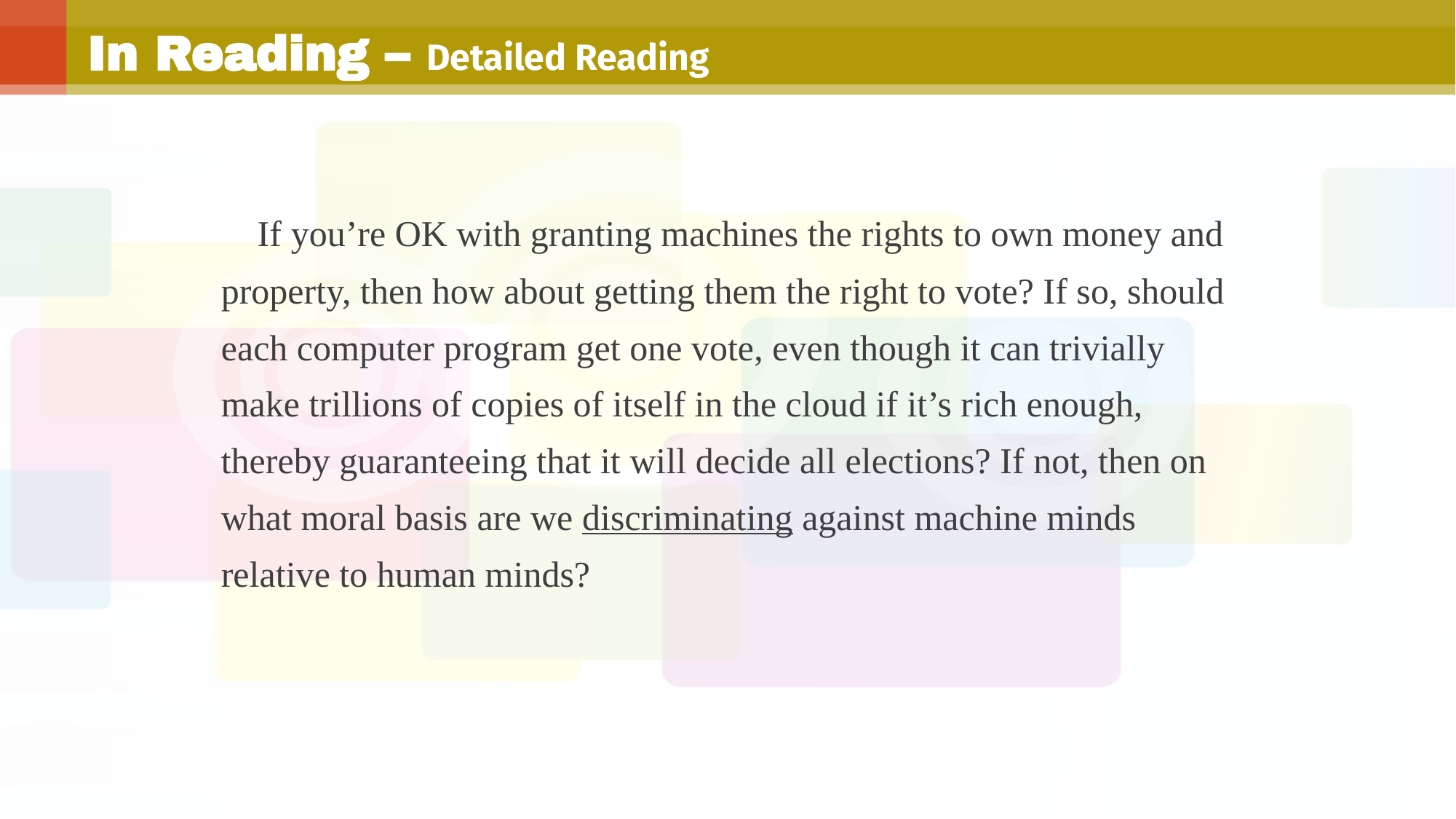

In Reading – Detailed Reading
    If you’re OK with granting machines the rights to own money and property, then how about getting them the right to vote? If so, should each computer program get one vote, even though it can trivially make trillions of copies of itself in the cloud if it’s rich enough, thereby guaranteeing that it will decide all elections? If not, then on what moral basis are we discriminating against machine minds relative to human minds?